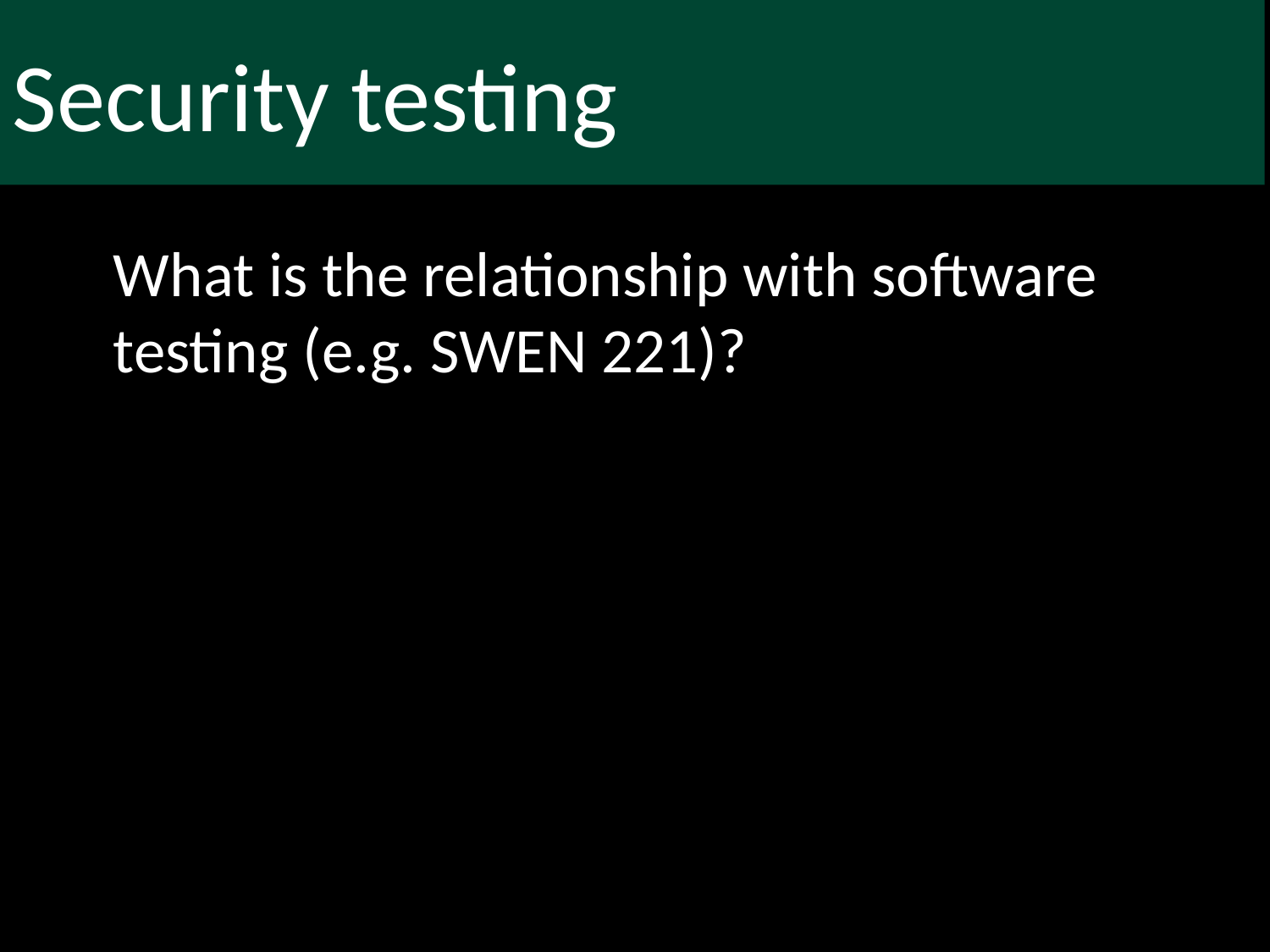

Security testing
What is the relationship with software testing (e.g. SWEN 221)?